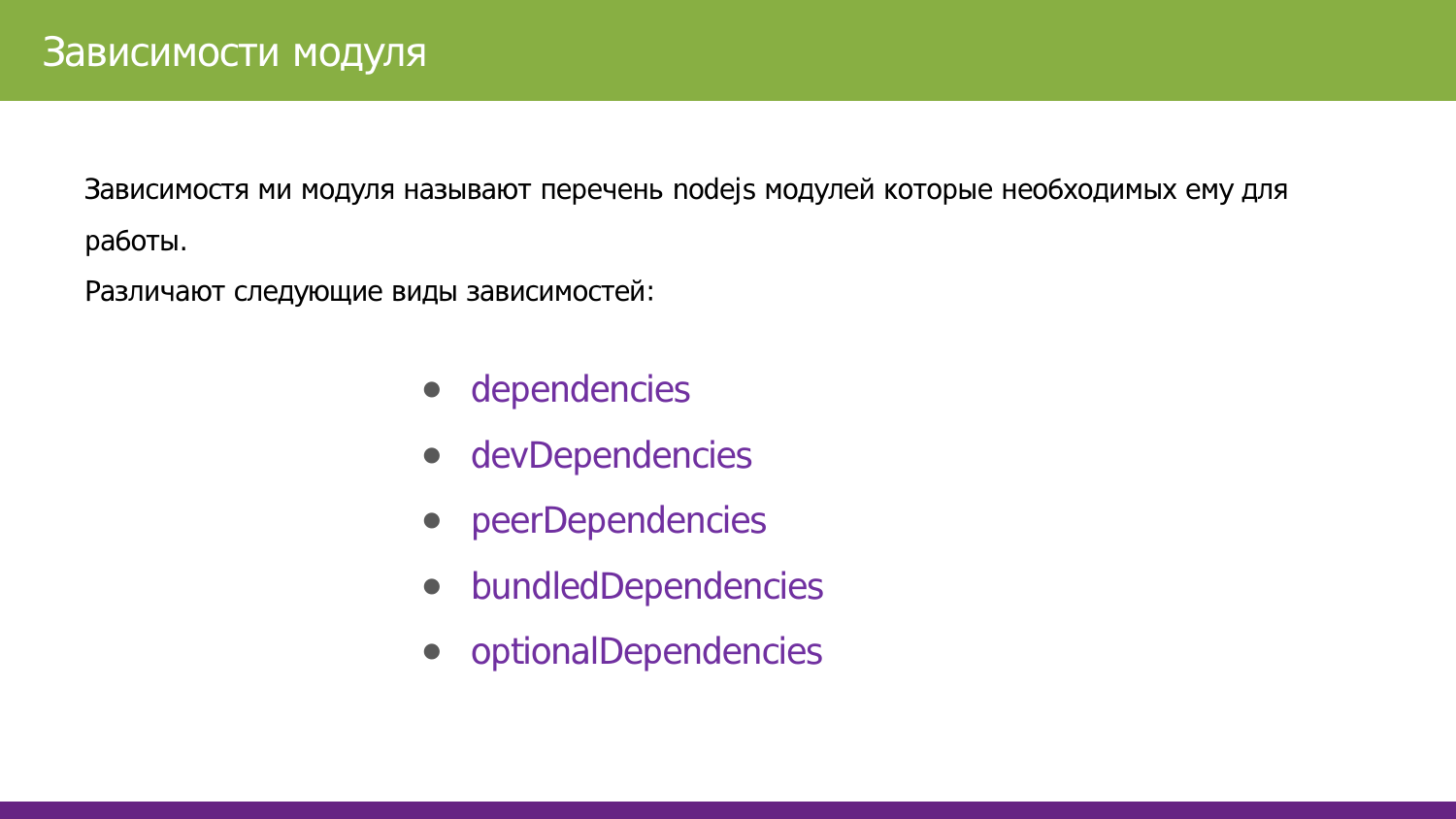

Зависимости модуля
Зависимостя ми модуля называют перечень nodejs модулей которые необходимых ему для работы.
Различают следующие виды зависимостей:
dependencies
devDependencies
peerDependencies
bundledDependencies
optionalDependencies